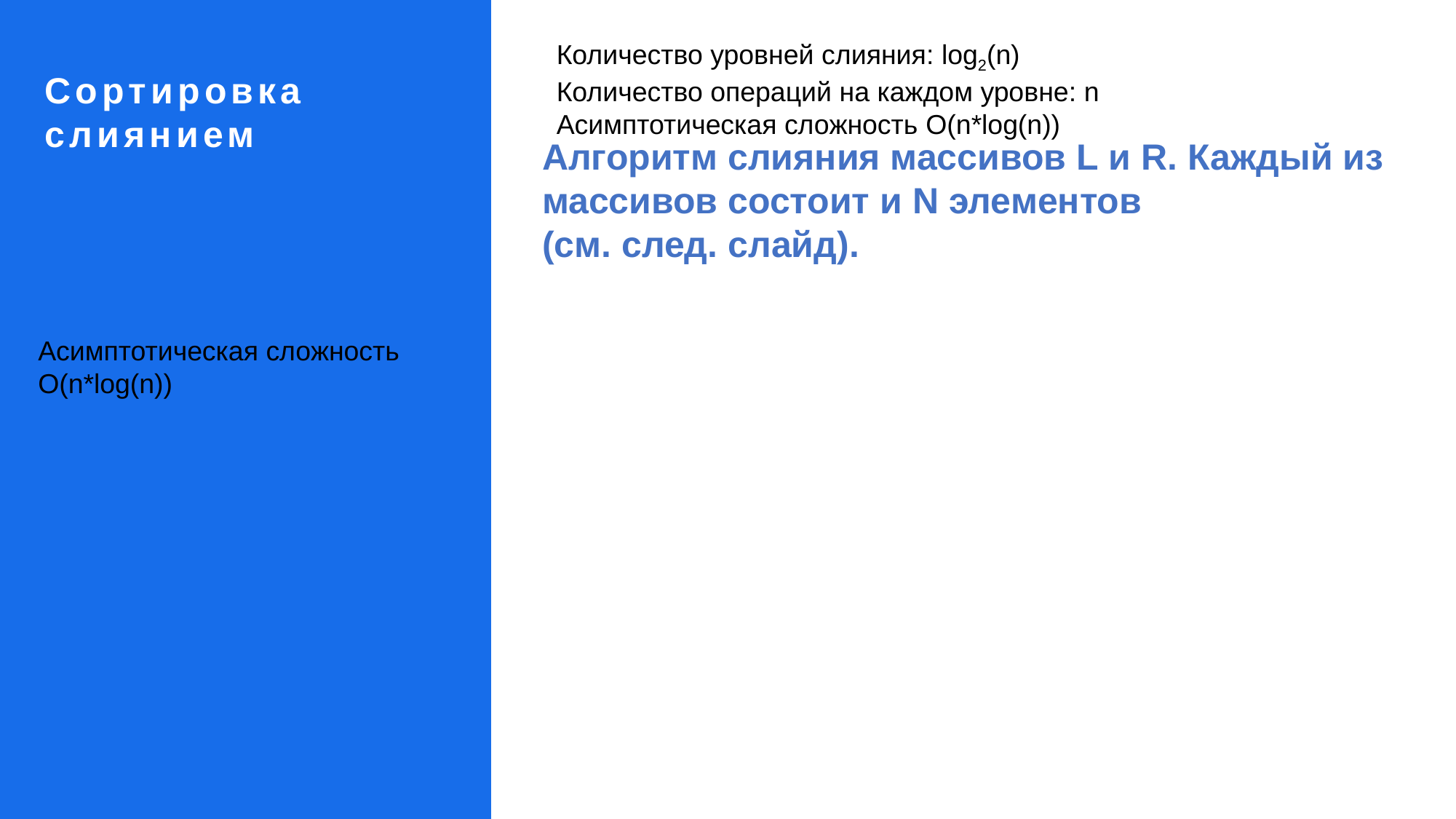

Количество уровней слияния: log2(n)
Количество операций на каждом уровне: n
Асимптотическая сложность O(n*log(n))
Сортировка слиянием
Алгоритм слияния массивов L и R. Каждый из массивов состоит и N элементов
(см. след. слайд).
Асимптотическая сложность O(n*log(n))